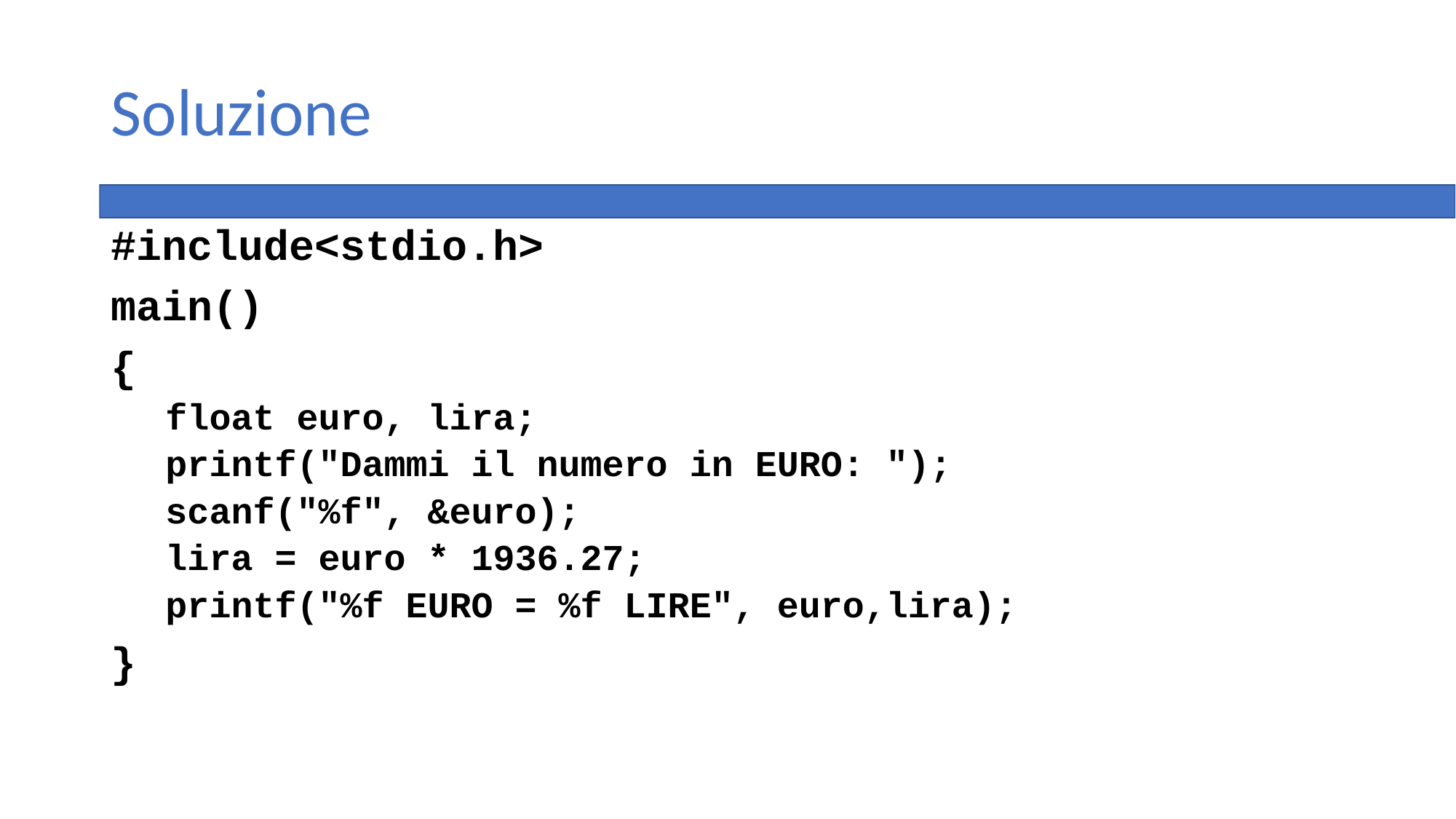

# Soluzione
#include<stdio.h>
main()
{
float euro, lira;
printf("Dammi il numero in EURO: ");
scanf("%f", &euro);
lira = euro * 1936.27;
printf("%f EURO = %f LIRE", euro,lira);
}